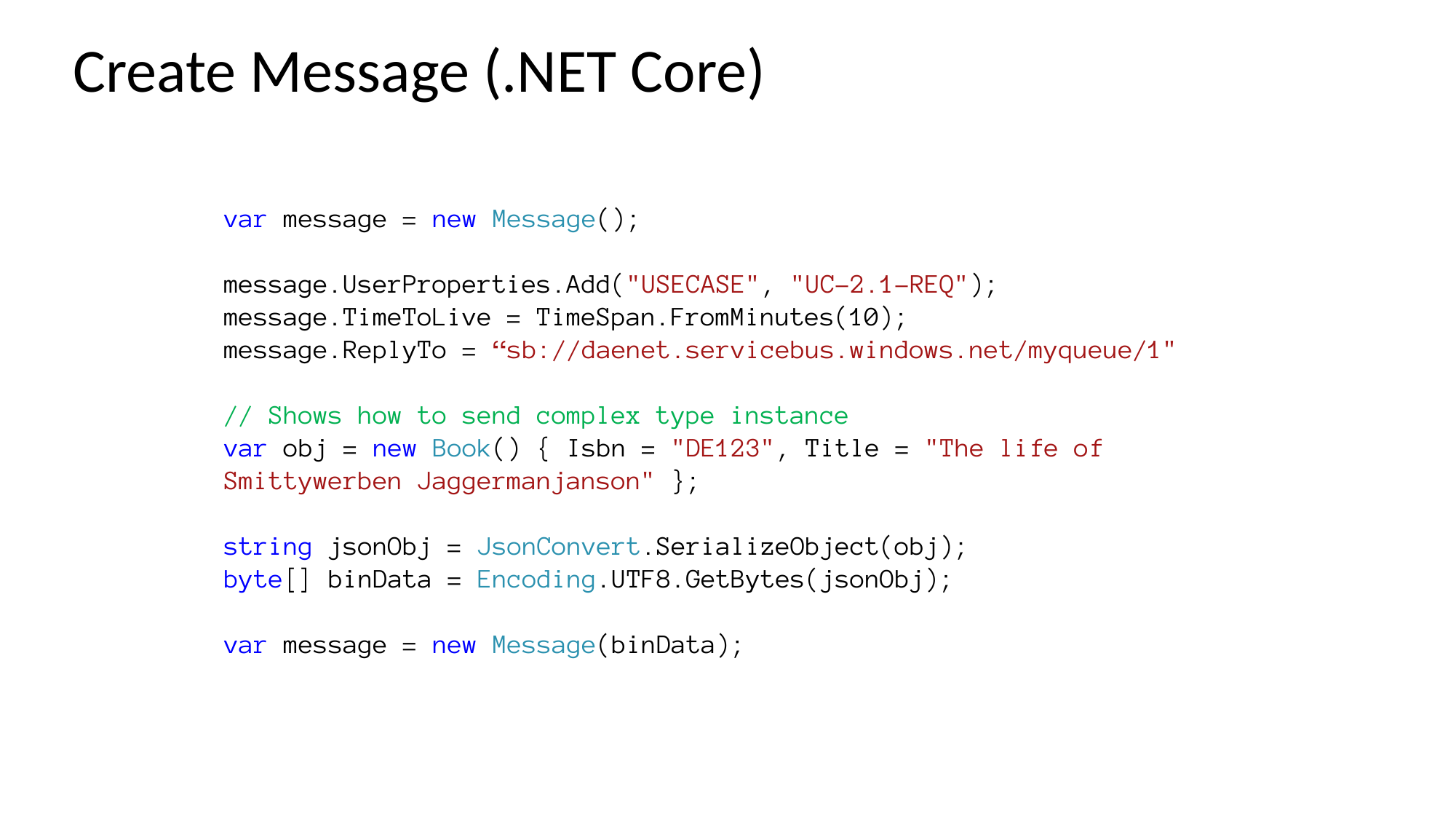

# Create Message (.NET Core)
var message = new Message();

message.UserProperties.Add("USECASE", "UC-2.1-REQ");
message.TimeToLive = TimeSpan.FromMinutes(10);
message.ReplyTo = “sb://daenet.servicebus.windows.net/myqueue/1"

// Shows how to send complex type instance
var obj = new Book() { Isbn = "DE123", Title = "The life of 	Smittywerben Jaggermanjanson" };

string jsonObj = JsonConvert.SerializeObject(obj);
byte[] binData = Encoding.UTF8.GetBytes(jsonObj);

var message = new Message(binData);